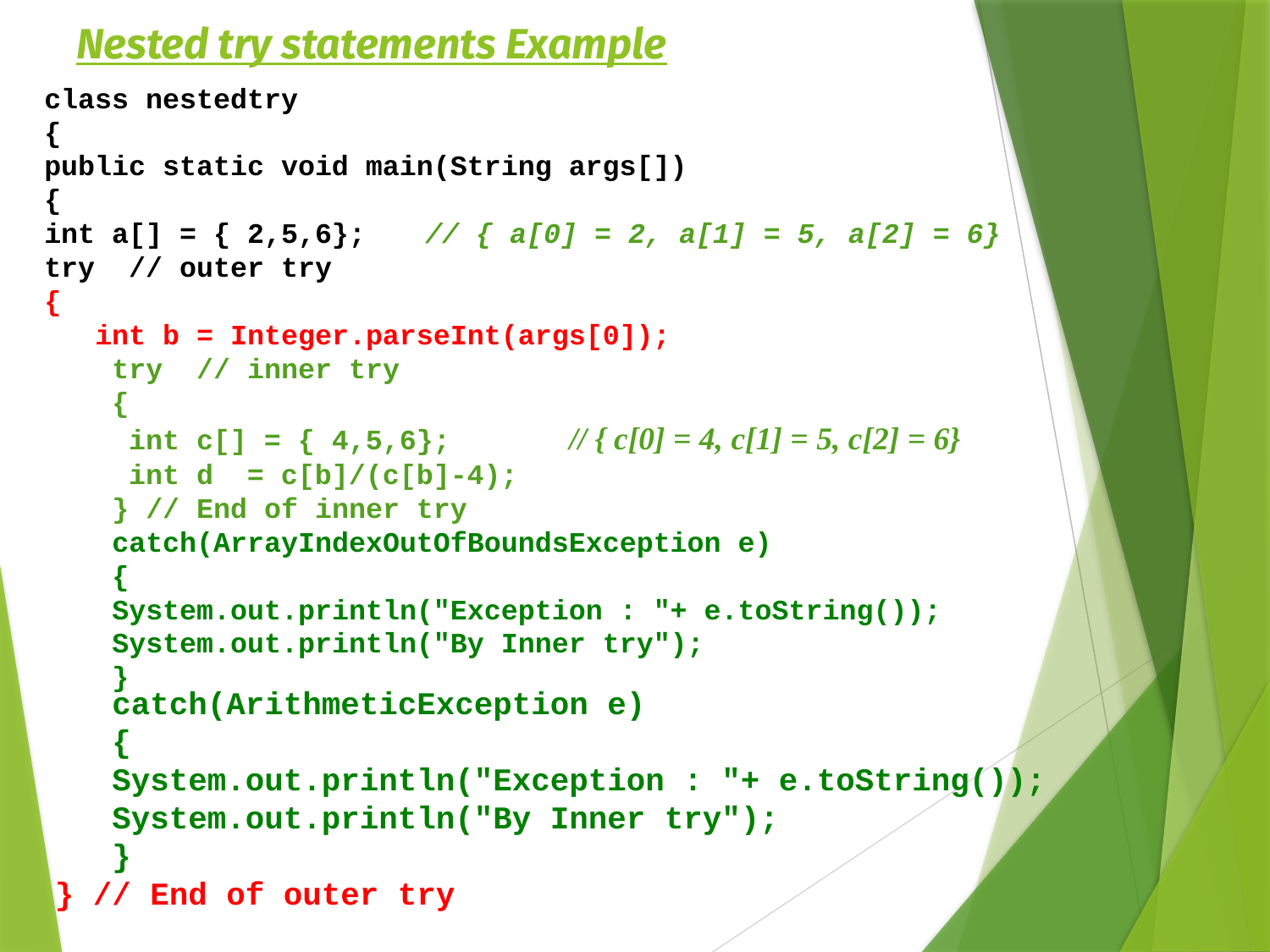

# Nested try statements Example
class nestedtry
{
public static void main(String args[])
{
int a[] = { 2,5,6}; 	// { a[0] = 2, a[1] = 5, a[2] = 6}
try  // outer try
{
   int b = Integer.parseInt(args[0]);
    try  // inner try
    {
     int c[] = { 4,5,6};	 // { c[0] = 4, c[1] = 5, c[2] = 6}
     int d  = c[b]/(c[b]-4);
    } // End of inner try
    catch(ArrayIndexOutOfBoundsException e)
    {
    System.out.println("Exception : "+ e.toString());
    System.out.println("By Inner try");
    }

   catch(ArithmeticException e)
   {
   System.out.println("Exception : "+ e.toString());
   System.out.println("By Inner try");
   }
} // End of outer try